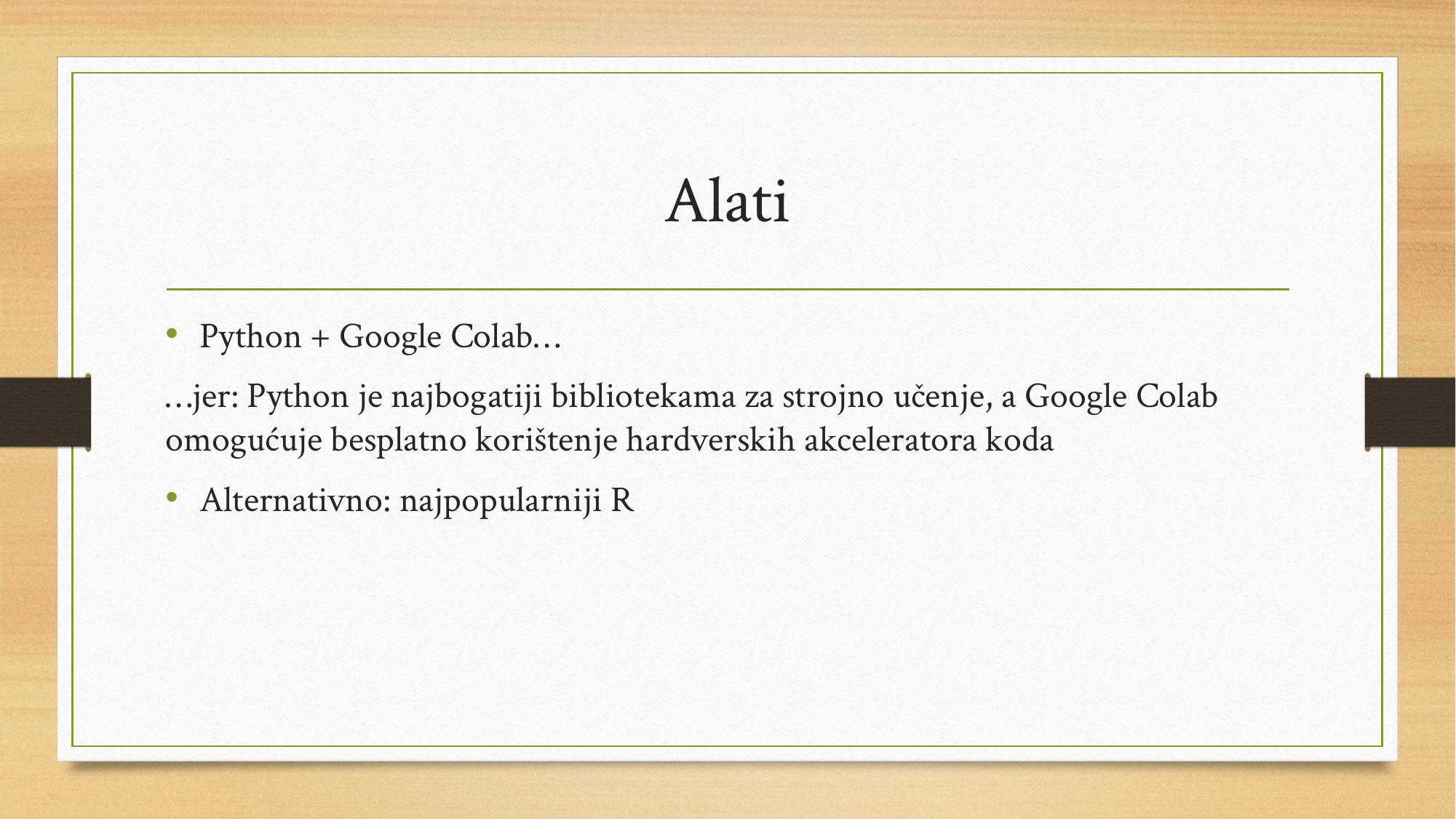

# Alati
Python + Google Colab…
…jer: Python je najbogatiji bibliotekama za strojno učenje, a Google Colab omogućuje besplatno korištenje hardverskih akceleratora koda
Alternativno: najpopularniji R